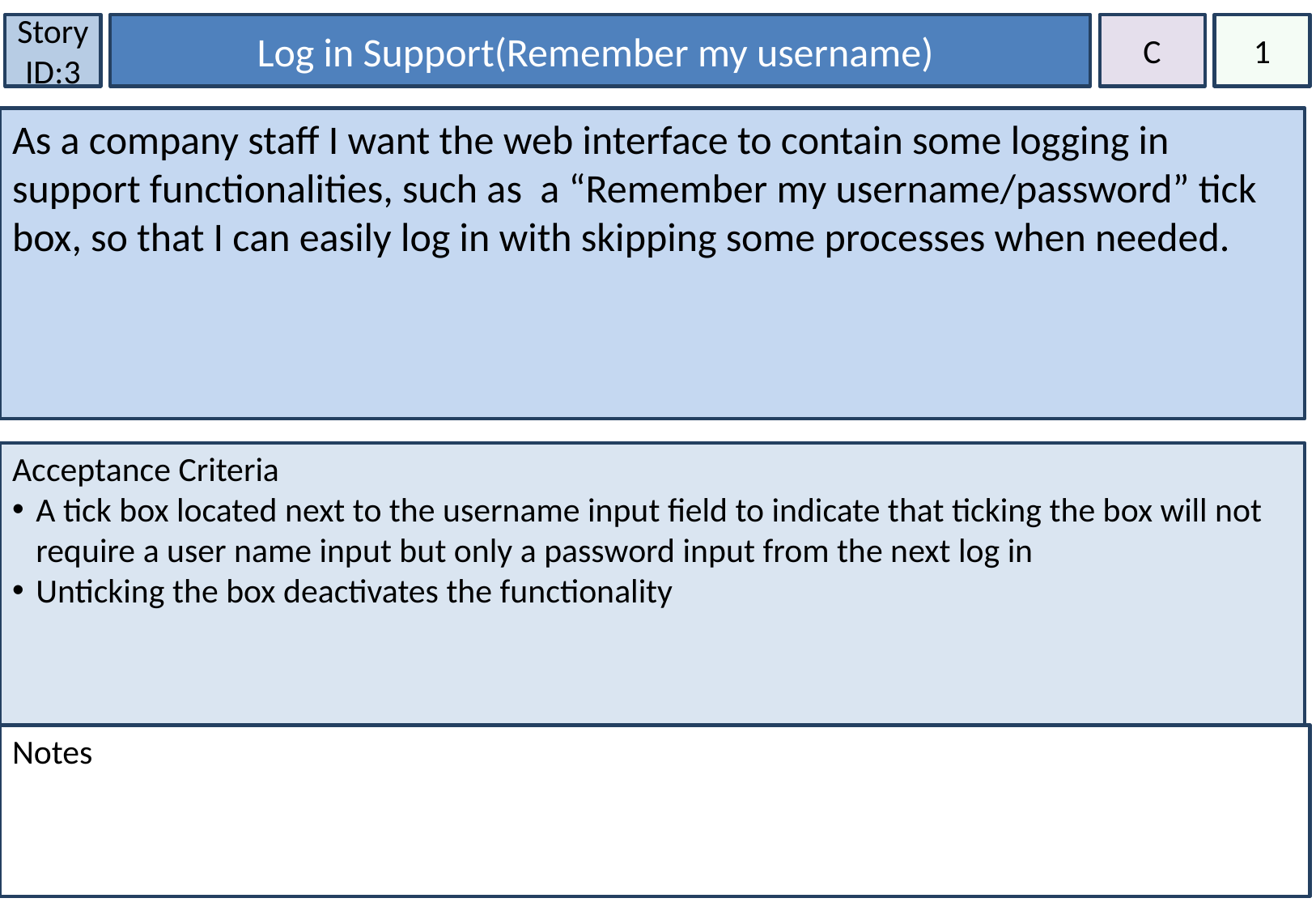

Story ID:3
Log in Support(Remember my username)
C
1
As a company staff I want the web interface to contain some logging in support functionalities, such as  a “Remember my username/password” tick box, so that I can easily log in with skipping some processes when needed.
Acceptance Criteria
A tick box located next to the username input field to indicate that ticking the box will not require a user name input but only a password input from the next log in
Unticking the box deactivates the functionality

Notes